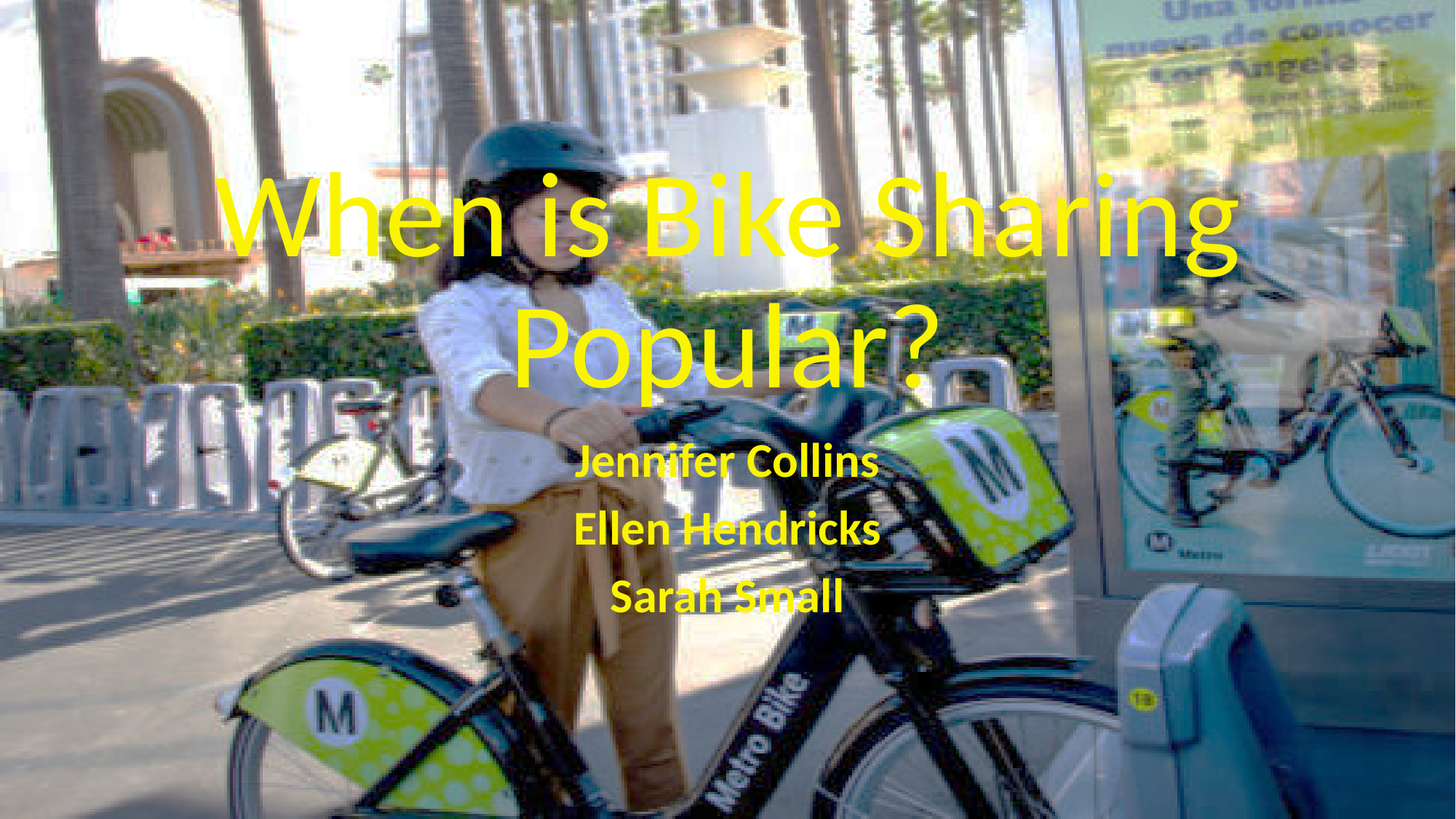

# When is Bike Sharing Popular?
Jennifer Collins
Ellen Hendricks
Sarah Small